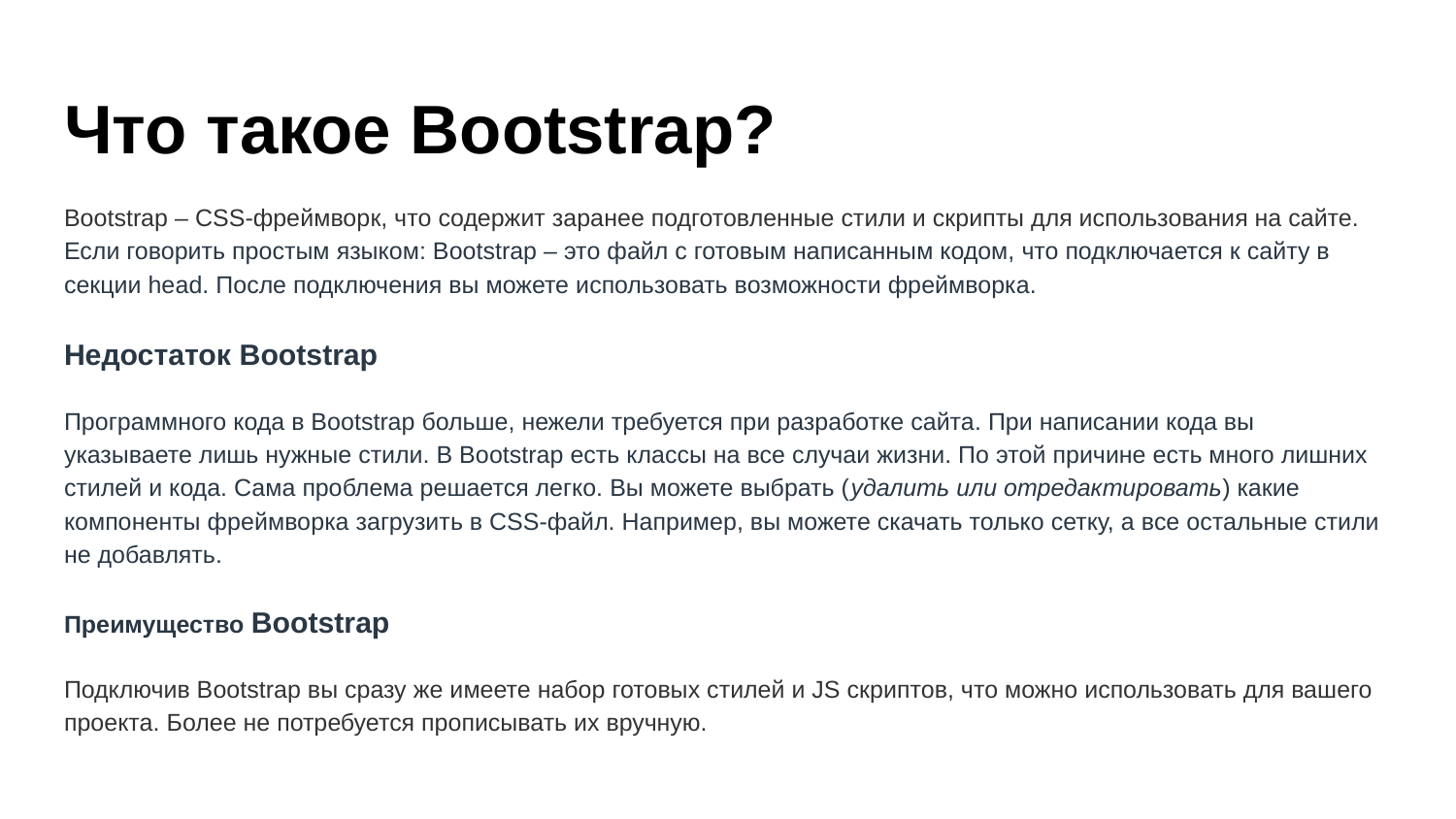

# Что такое Bootstrap?
Bootstrap – CSS-фреймворк, что содержит заранее подготовленные стили и скрипты для использования на сайте. Если говорить простым языком: Bootstrap – это файл с готовым написанным кодом, что подключается к сайту в секции head. После подключения вы можете использовать возможности фреймворка.
Недостаток Bootstrap
Программного кода в Bootstrap больше, нежели требуется при разработке сайта. При написании кода вы указываете лишь нужные стили. В Bootstrap есть классы на все случаи жизни. По этой причине есть много лишних стилей и кода. Сама проблема решается легко. Вы можете выбрать (удалить или отредактировать) какие компоненты фреймворка загрузить в CSS-файл. Например, вы можете скачать только сетку, а все остальные стили не добавлять.
Преимущество Bootstrap
Подключив Bootstrap вы сразу же имеете набор готовых стилей и JS скриптов, что можно использовать для вашего проекта. Более не потребуется прописывать их вручную.